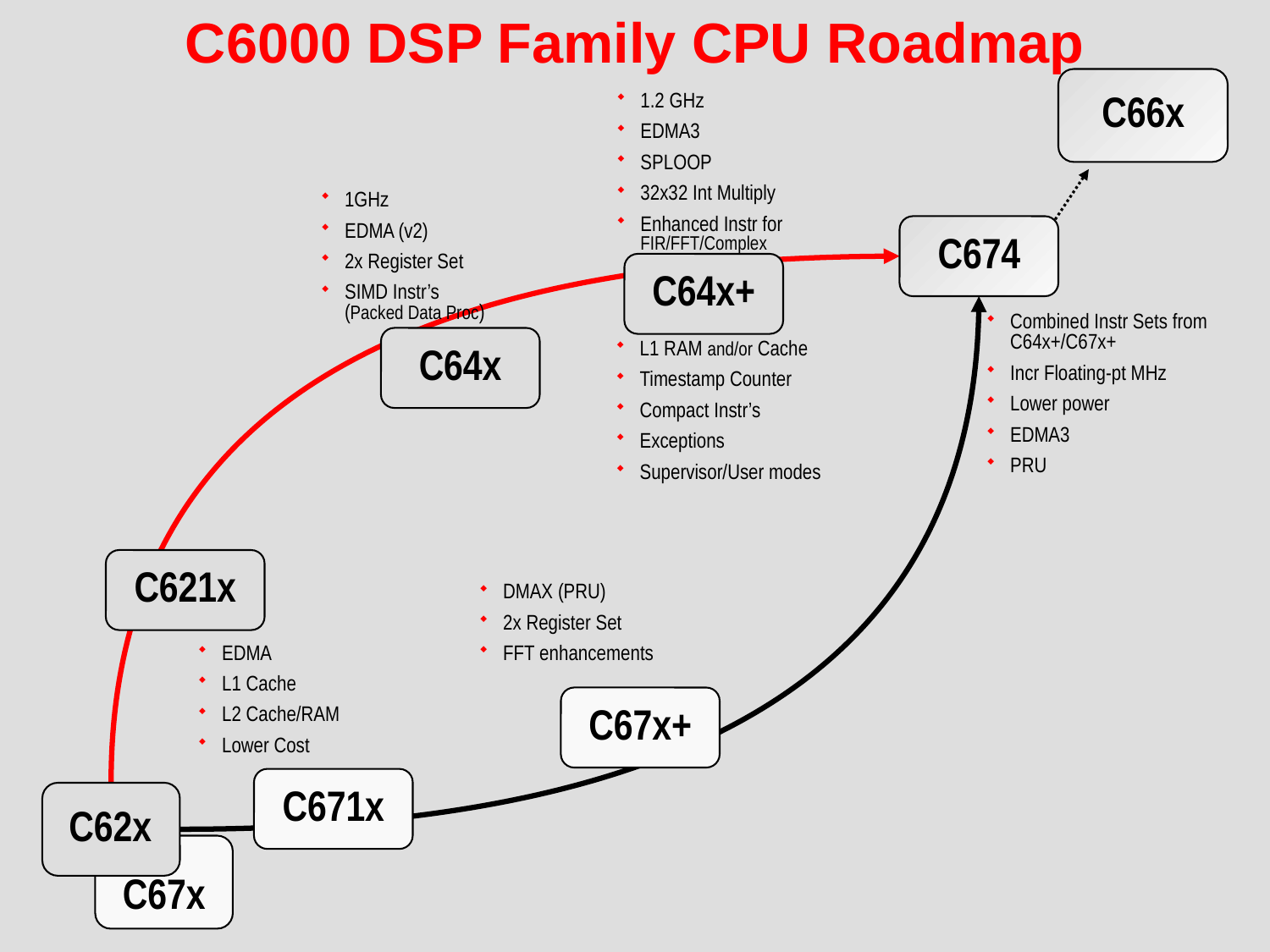

# C6000 DSP Family CPU Roadmap
C66x
1.2 GHz
EDMA3
SPLOOP
32x32 Int Multiply
Enhanced Instr for
FIR/FFT/Complex

1GHz
EDMA (v2)
2x Register Set
SIMD Instr’s
(Packed Data Proc)
C674
C64x+
Combined Instr Sets from C64x+/C67x+
Incr Floating-pt MHz
Lower power
EDMA3
PRU
C64x
L1 RAM and/or Cache
Timestamp Counter
Compact Instr’s
Exceptions
Supervisor/User modes
C621x
DMAX (PRU)
2x Register Set
FFT enhancements
EDMA
L1 Cache
L2 Cache/RAM
Lower Cost
C67x+
C671x
 C62x
C67x